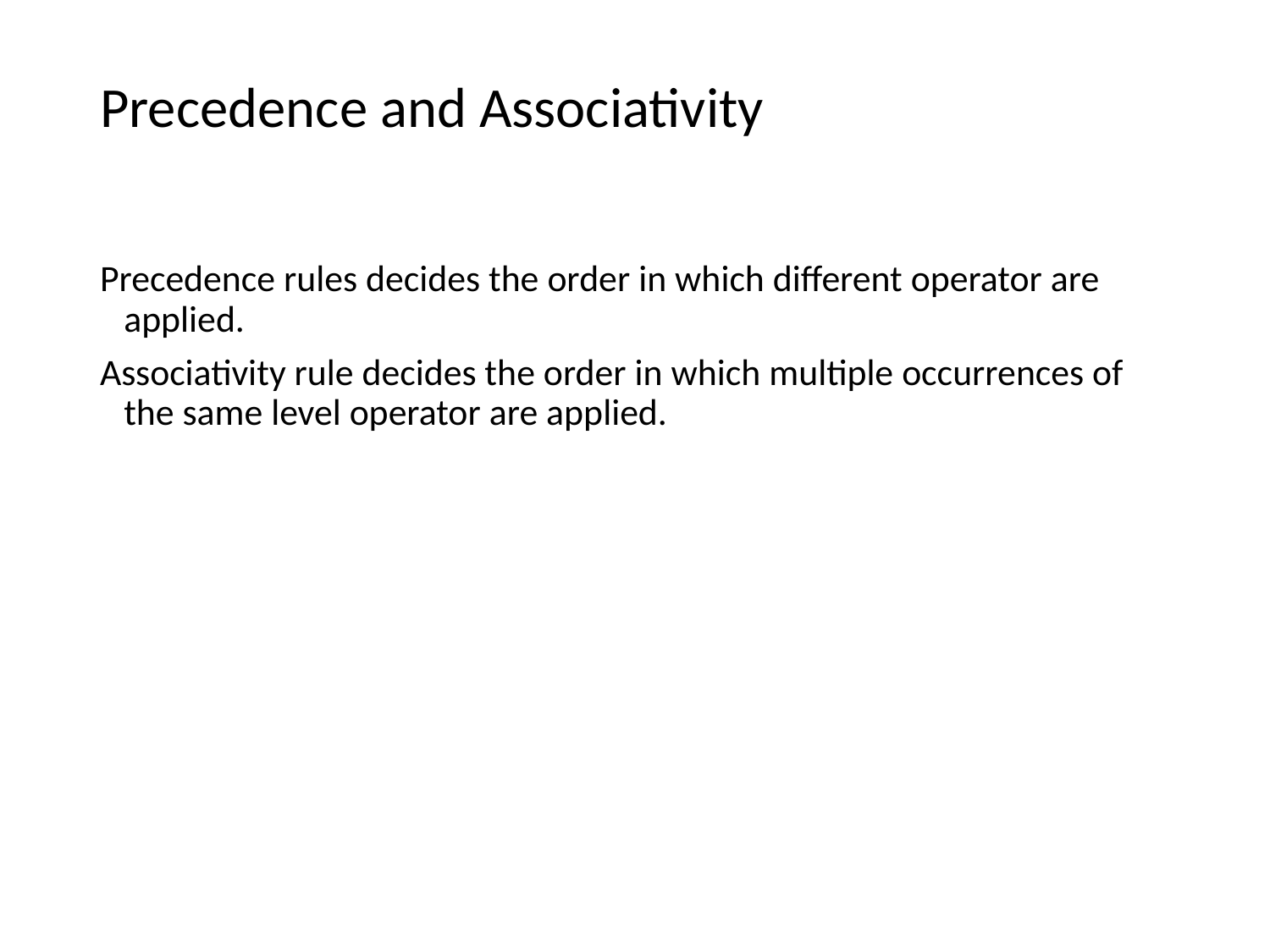

# Precedence and Associativity
Precedence rules decides the order in which different operator are applied.
Associativity rule decides the order in which multiple occurrences of the same level operator are applied.